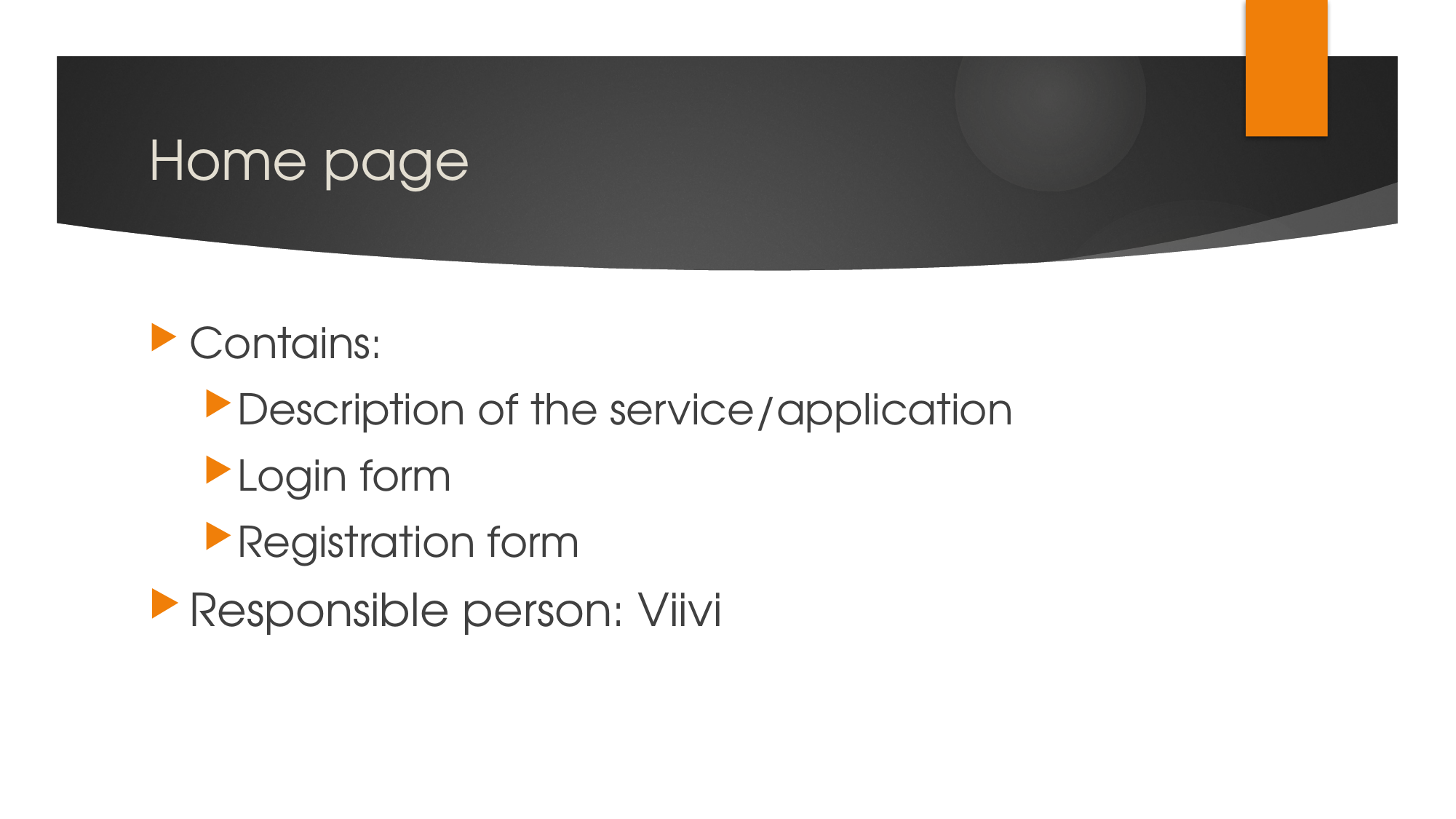

# Home page
Contains:
Description of the service/application
Login form
Registration form
Responsible person: Viivi